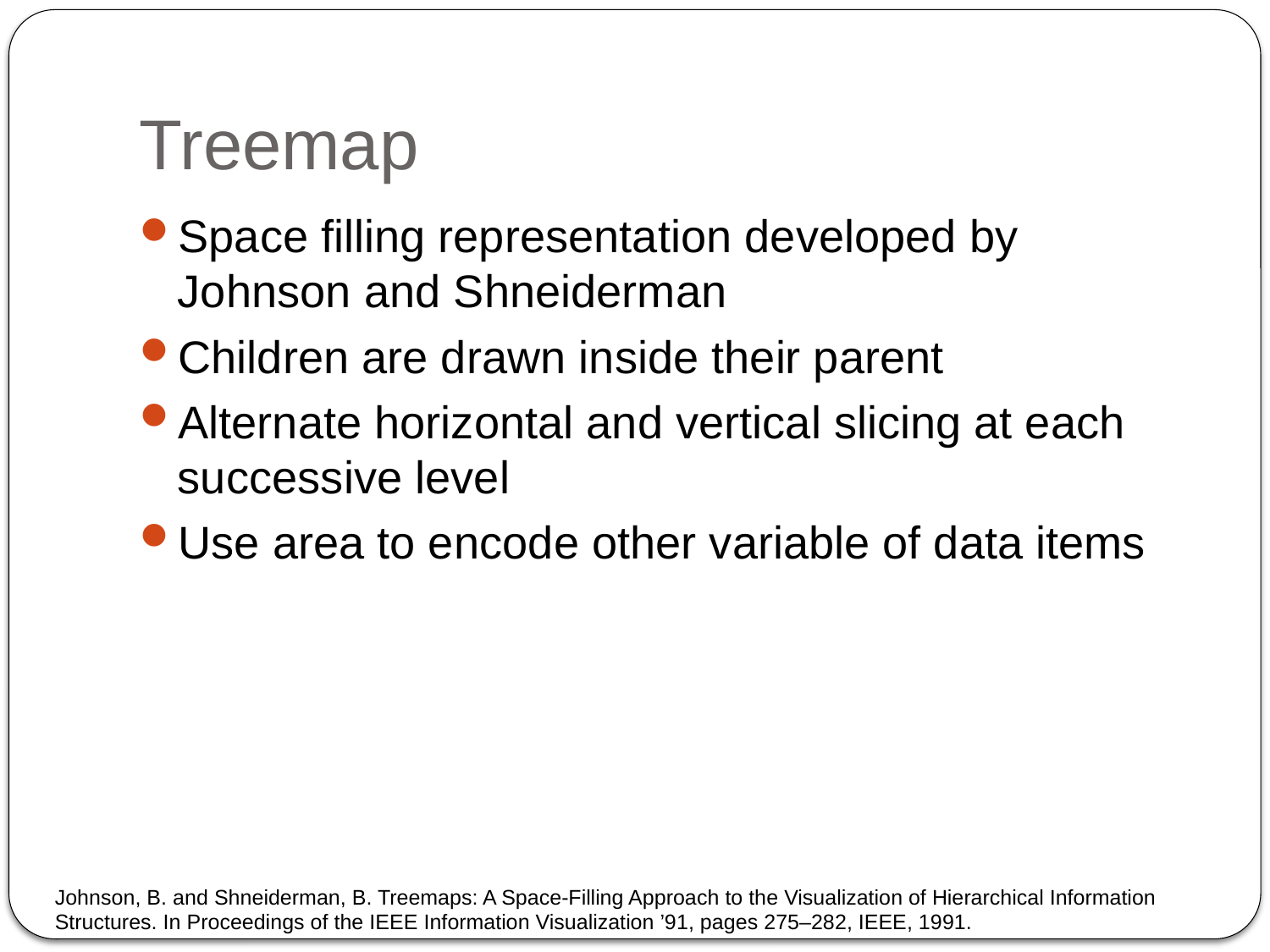

# Treemap
Space filling representation developed by Johnson and Shneiderman
Children are drawn inside their parent
Alternate horizontal and vertical slicing at each successive level
Use area to encode other variable of data items
Johnson, B. and Shneiderman, B. Treemaps: A Space-Filling Approach to the Visualization of Hierarchical Information Structures. In Proceedings of the IEEE Information Visualization ’91, pages 275–282, IEEE, 1991.